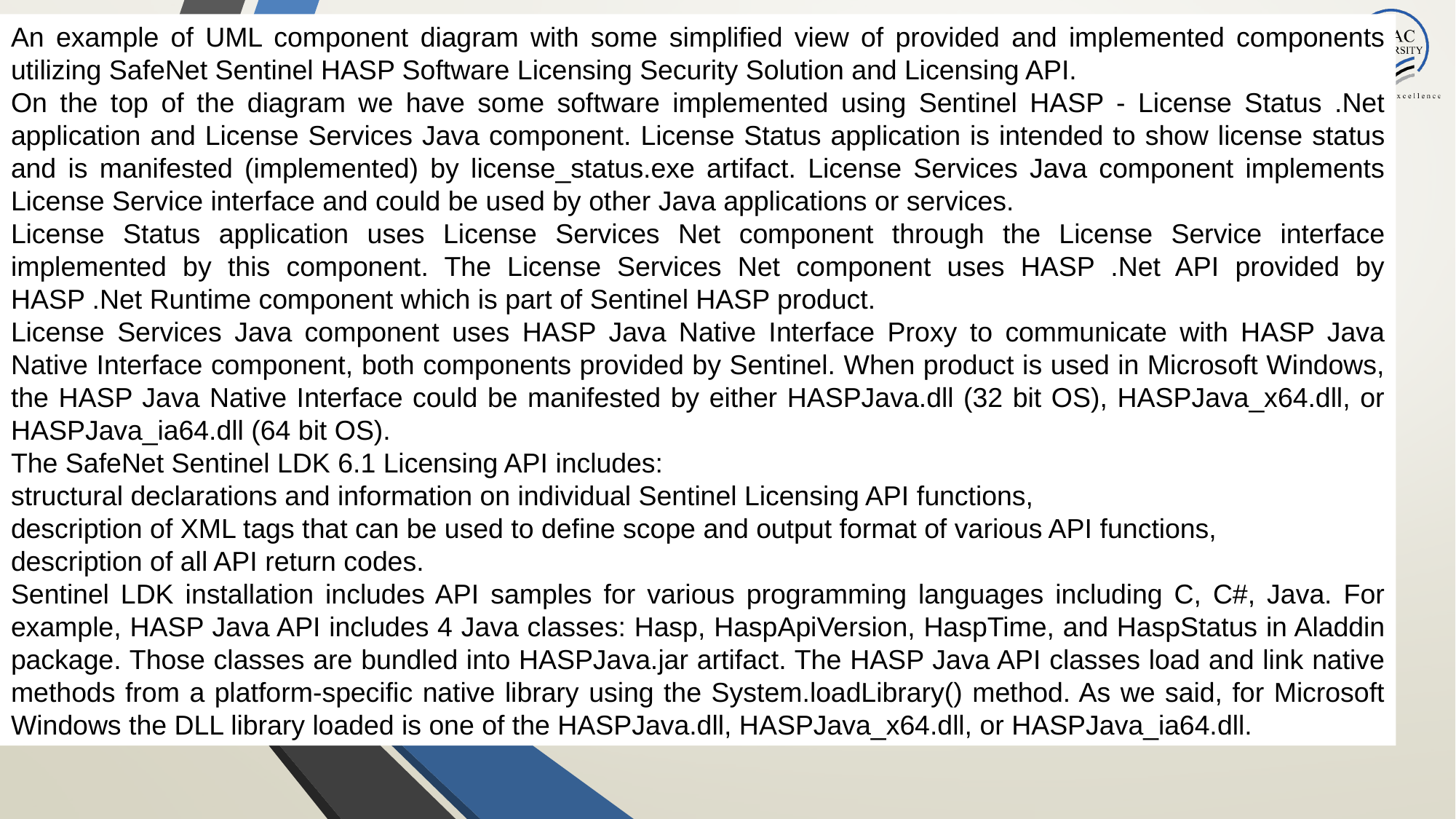

An example of UML component diagram with some simplified view of provided and implemented components utilizing SafeNet Sentinel HASP Software Licensing Security Solution and Licensing API.
On the top of the diagram we have some software implemented using Sentinel HASP - License Status .Net application and License Services Java component. License Status application is intended to show license status and is manifested (implemented) by license_status.exe artifact. License Services Java component implements License Service interface and could be used by other Java applications or services.
License Status application uses License Services Net component through the License Service interface implemented by this component. The License Services Net component uses HASP .Net API provided by HASP .Net Runtime component which is part of Sentinel HASP product.
License Services Java component uses HASP Java Native Interface Proxy to communicate with HASP Java Native Interface component, both components provided by Sentinel. When product is used in Microsoft Windows, the HASP Java Native Interface could be manifested by either HASPJava.dll (32 bit OS), HASPJava_x64.dll, or HASPJava_ia64.dll (64 bit OS).
The SafeNet Sentinel LDK 6.1 Licensing API includes:
structural declarations and information on individual Sentinel Licensing API functions,
description of XML tags that can be used to define scope and output format of various API functions,
description of all API return codes.
Sentinel LDK installation includes API samples for various programming languages including C, C#, Java. For example, HASP Java API includes 4 Java classes: Hasp, HaspApiVersion, HaspTime, and HaspStatus in Aladdin package. Those classes are bundled into HASPJava.jar artifact. The HASP Java API classes load and link native methods from a platform-specific native library using the System.loadLibrary() method. As we said, for Microsoft Windows the DLL library loaded is one of the HASPJava.dll, HASPJava_x64.dll, or HASPJava_ia64.dll.